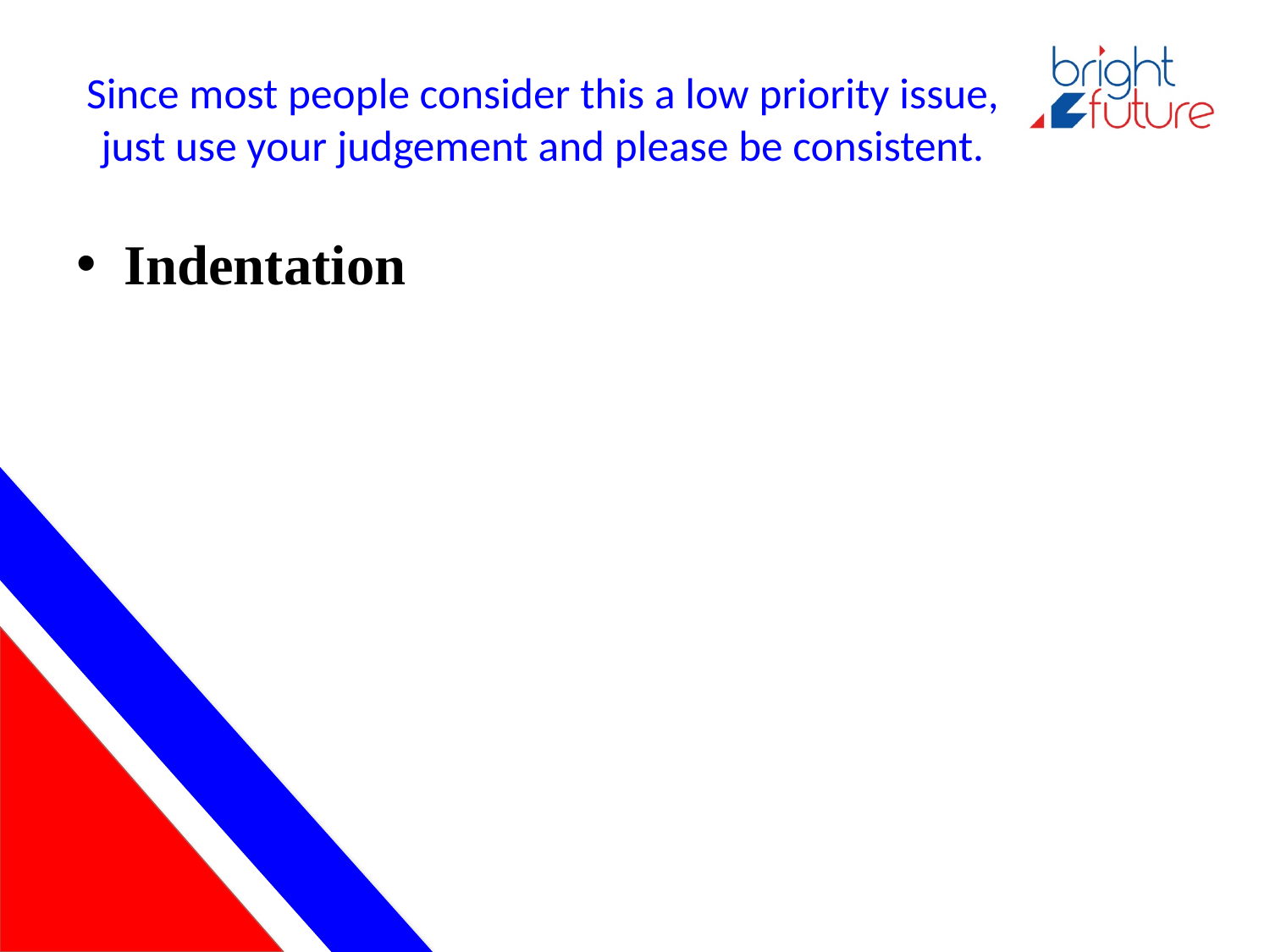

# Since most people consider this a low priority issue, just use your judgement and please be consistent.
Indentation